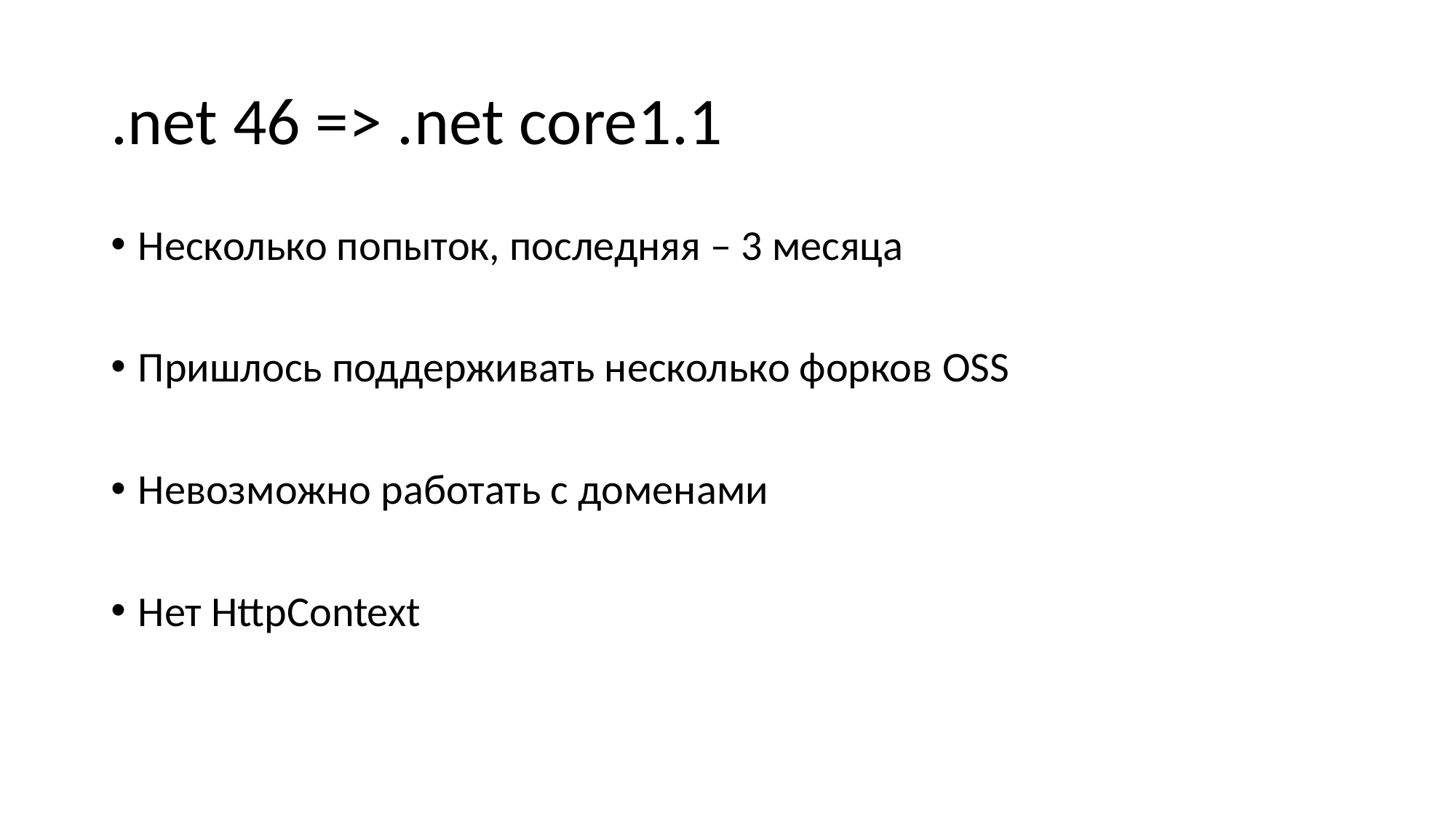

# .net 46 => .net core1.1
Несколько попыток, последняя – 3 месяца

Пришлось поддерживать несколько форков OSS

Невозможно работать с доменами

Нет HttpContext